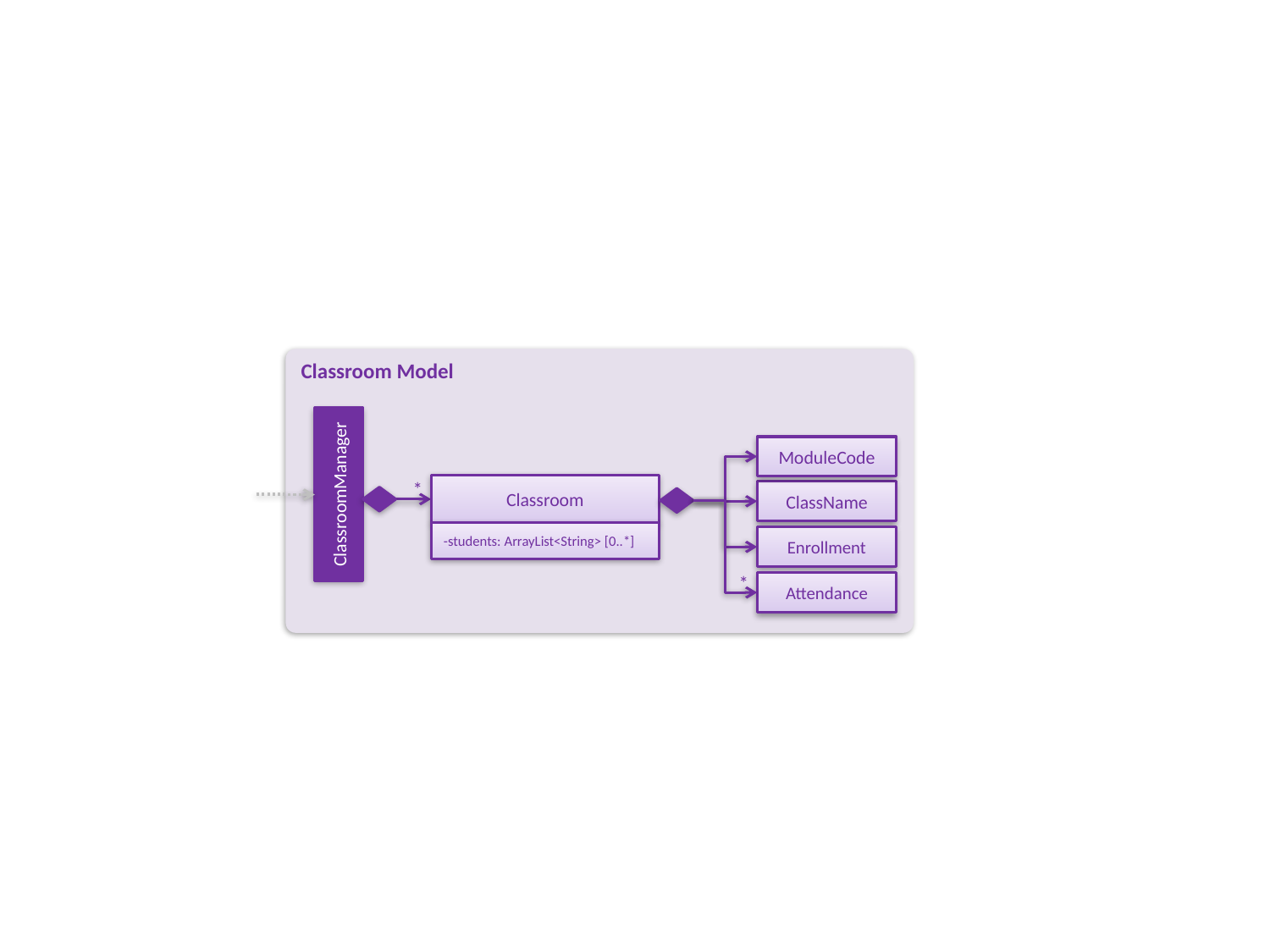

Classroom Model
ModuleCode
ClassroomManager
Classroom
*
ClassName

-students: ArrayList<String> [0..*]
Enrollment
*
Attendance